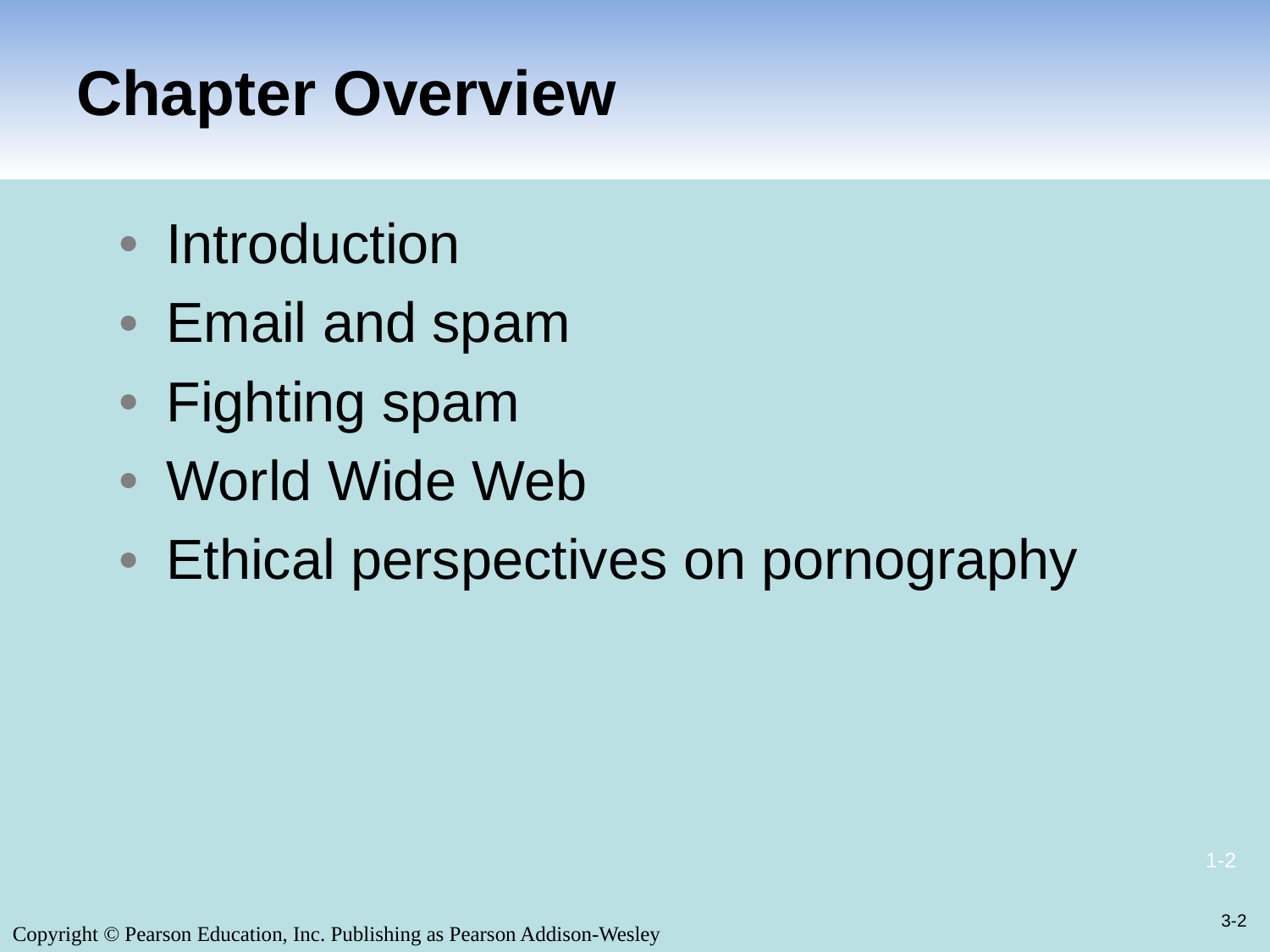

# Chapter Overview
Introduction
Email and spam
Fighting spam
World Wide Web
Ethical perspectives on pornography
3-2